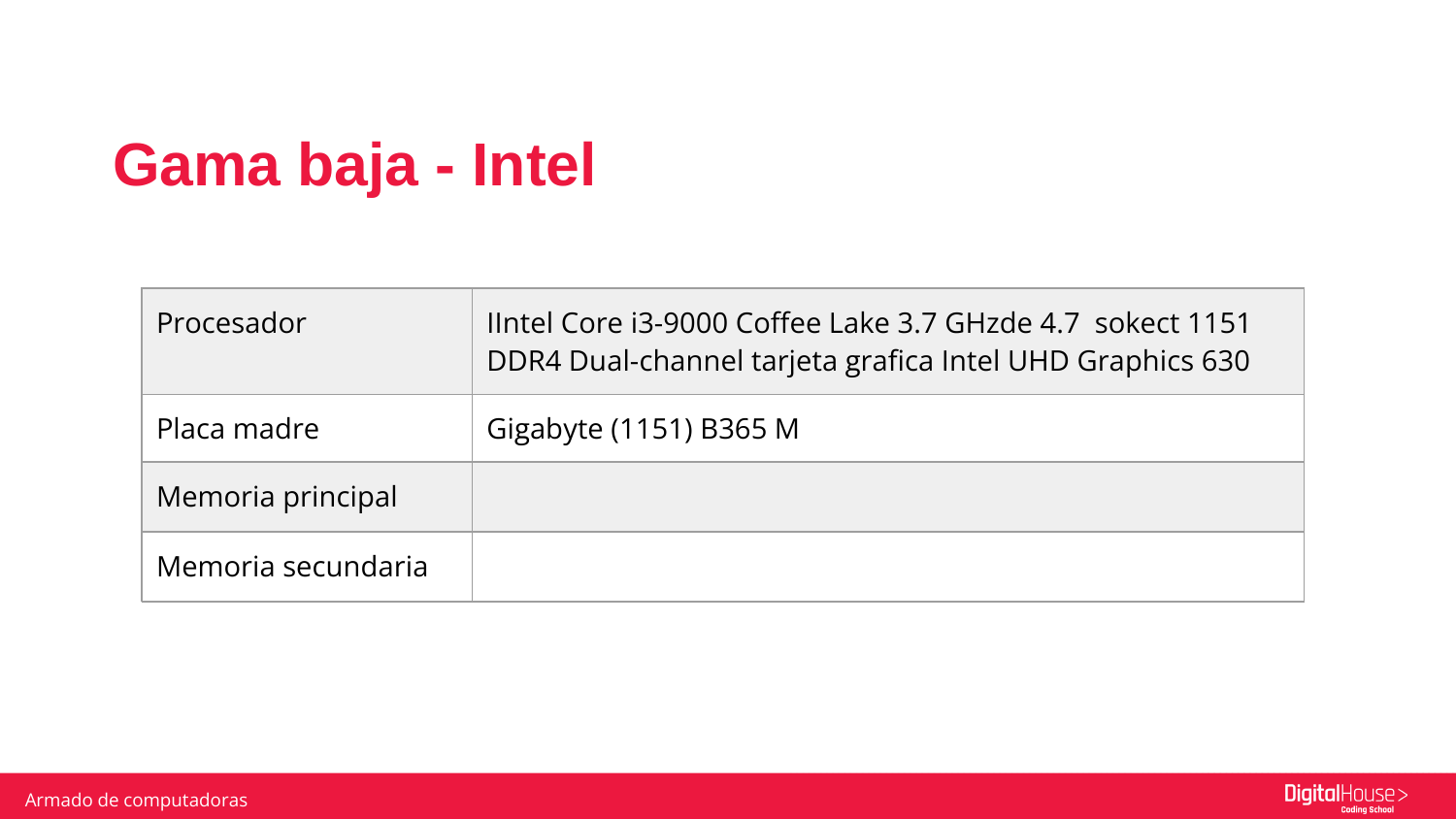

Gama baja - Intel
| Procesador | IIntel Core i3-9000 Coffee Lake 3.7 GHzde 4.7 sokect 1151 DDR4 Dual-channel tarjeta grafica Intel UHD Graphics 630 |
| --- | --- |
| Placa madre | Gigabyte (1151) B365 M |
| Memoria principal |  |
| Memoria secundaria |  |